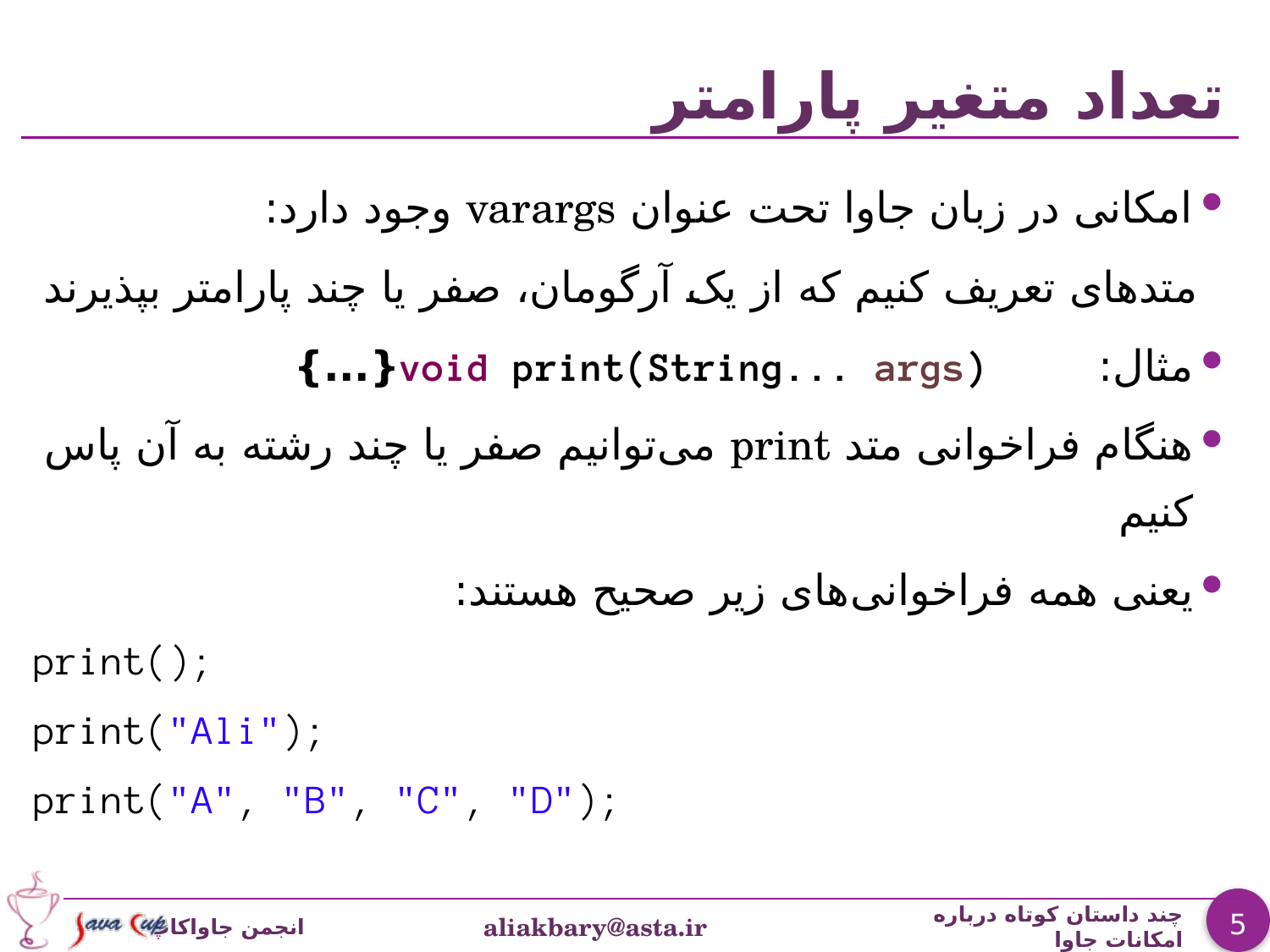

# تعداد متغیر پارامتر
امکانی در زبان جاوا تحت عنوان varargs وجود دارد:
  متدهای تعريف کنیم که از یک آرگومان، صفر یا چند پارامتر بپذیرند
مثال:        void print(String... args){...}
هنگام فراخوانی متد print می‌توانیم صفر یا چند رشته به آن پاس کنیم
یعنی همه فراخوانی‌های زیر صحیح هستند:
print();
print("Ali");
print("A", "B", "C", "D");